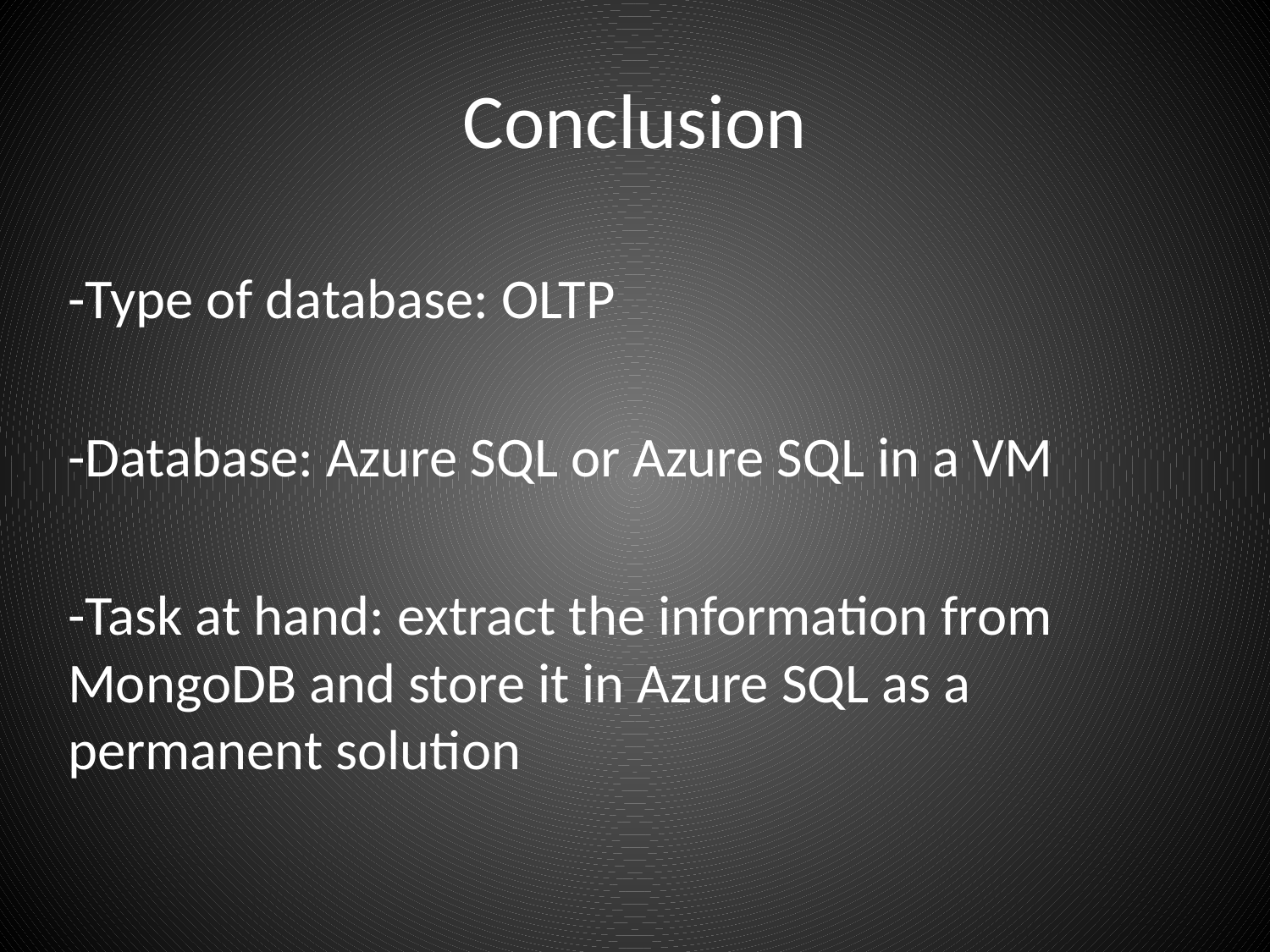

# Conclusion
-Type of database: OLTP

-Database: Azure SQL or Azure SQL in a VM

-Task at hand: extract the information from MongoDB and store it in Azure SQL as a permanent solution